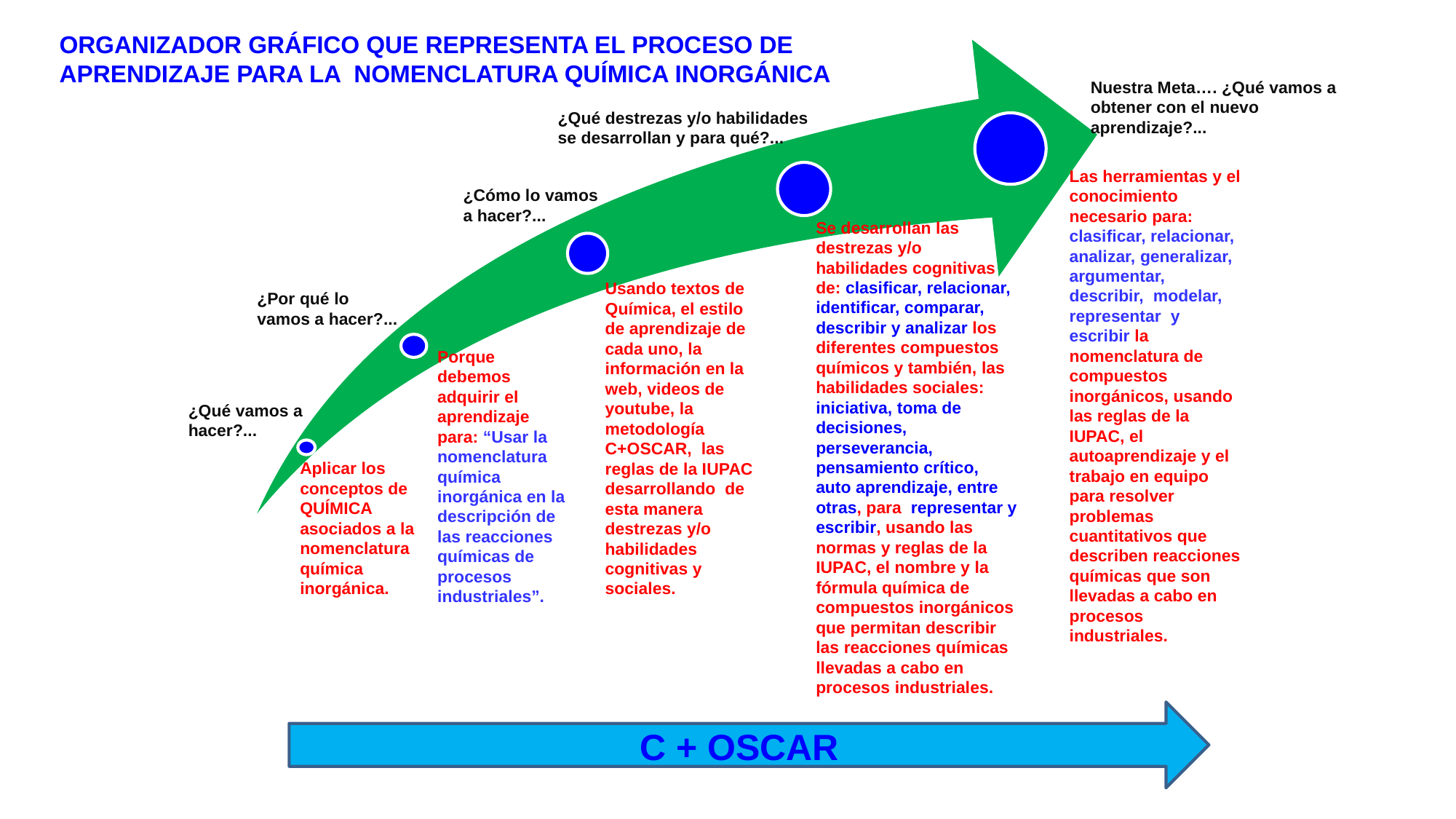

ORGANIZADOR GRÁFICO QUE REPRESENTA EL PROCESO DE APRENDIZAJE PARA LA  NOMENCLATURA QUÍMICA INORGÁNICA

Nuestra Meta…. ¿Qué vamos a obtener con el nuevo aprendizaje?...
¿Qué destrezas y/o habilidades se desarrollan y para qué?...

Las herramientas y el conocimiento necesario para: clasificar, relacionar, analizar, generalizar,  argumentar, describir,  modelar, representar  y escribir la nomenclatura de compuestos inorgánicos, usando las reglas de la IUPAC, el autoaprendizaje y el trabajo en equipo para resolver problemas cuantitativos que describen reacciones químicas que son llevadas a cabo en procesos industriales.

¿Cómo lo vamos a hacer?...
Se desarrollan las destrezas y/o habilidades cognitivas de: clasificar, relacionar, identificar, comparar, describir y analizar los diferentes compuestos químicos y también, las habilidades sociales: iniciativa, toma de decisiones, perseverancia, pensamiento crítico, auto aprendizaje, entre otras, para  representar y escribir, usando las normas y reglas de la IUPAC, el nombre y la fórmula química de compuestos inorgánicos que permitan describir las reacciones químicas llevadas a cabo en procesos industriales.

Usando textos de Química, el estilo de aprendizaje de cada uno, la información en la web, videos de youtube, la metodología C+OSCAR,  las reglas de la IUPAC  desarrollando  de esta manera destrezas y/o habilidades cognitivas y sociales.
¿Por qué lo vamos a hacer?...

Porque debemos adquirir el aprendizaje para: “Usar la nomenclatura química inorgánica en la descripción de las reacciones químicas de procesos industriales”.

¿Qué vamos a hacer?...

Aplicar los conceptos de QUÍMICA asociados a la nomenclatura química inorgánica.

C + OSCAR